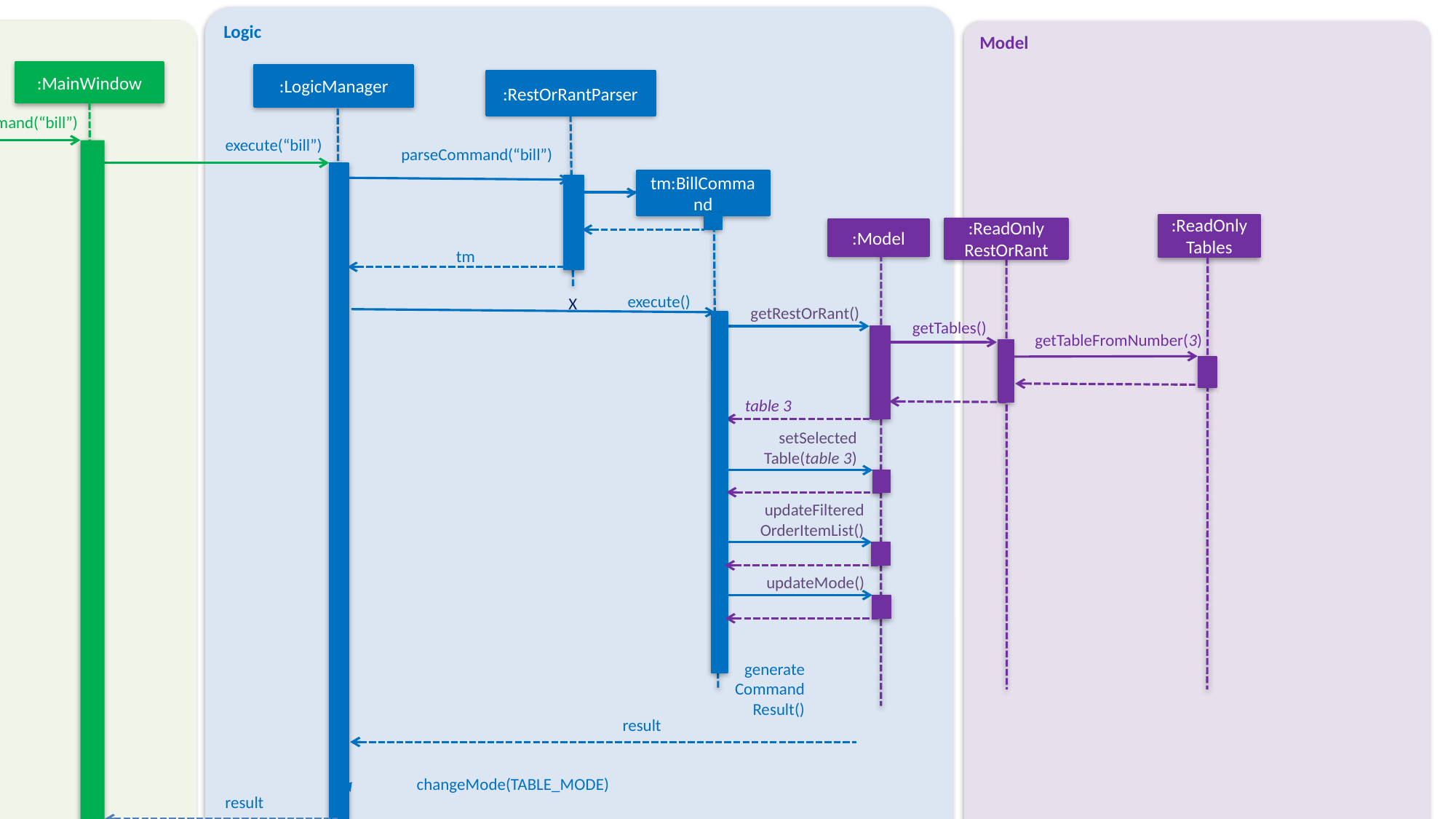

Logic
UI
Model
:MainWindow
:LogicManager
:RestOrRantParser
executeCommand(“bill”)
execute(“bill”)

parseCommand(“bill”)

tm:BillCommand

:ReadOnlyTables
:ReadOnly
RestOrRant
:Model
tm
X
execute()
getRestOrRant()

getTables()

getTableFromNumber(3)

table 3
setSelected
Table(table 3)

updateFiltered
OrderItemList()

updateMode()

generate
Command
Result()
result
changeMode(TABLE_MODE)
result
result
handleChangeMode(TABLE_MODE)